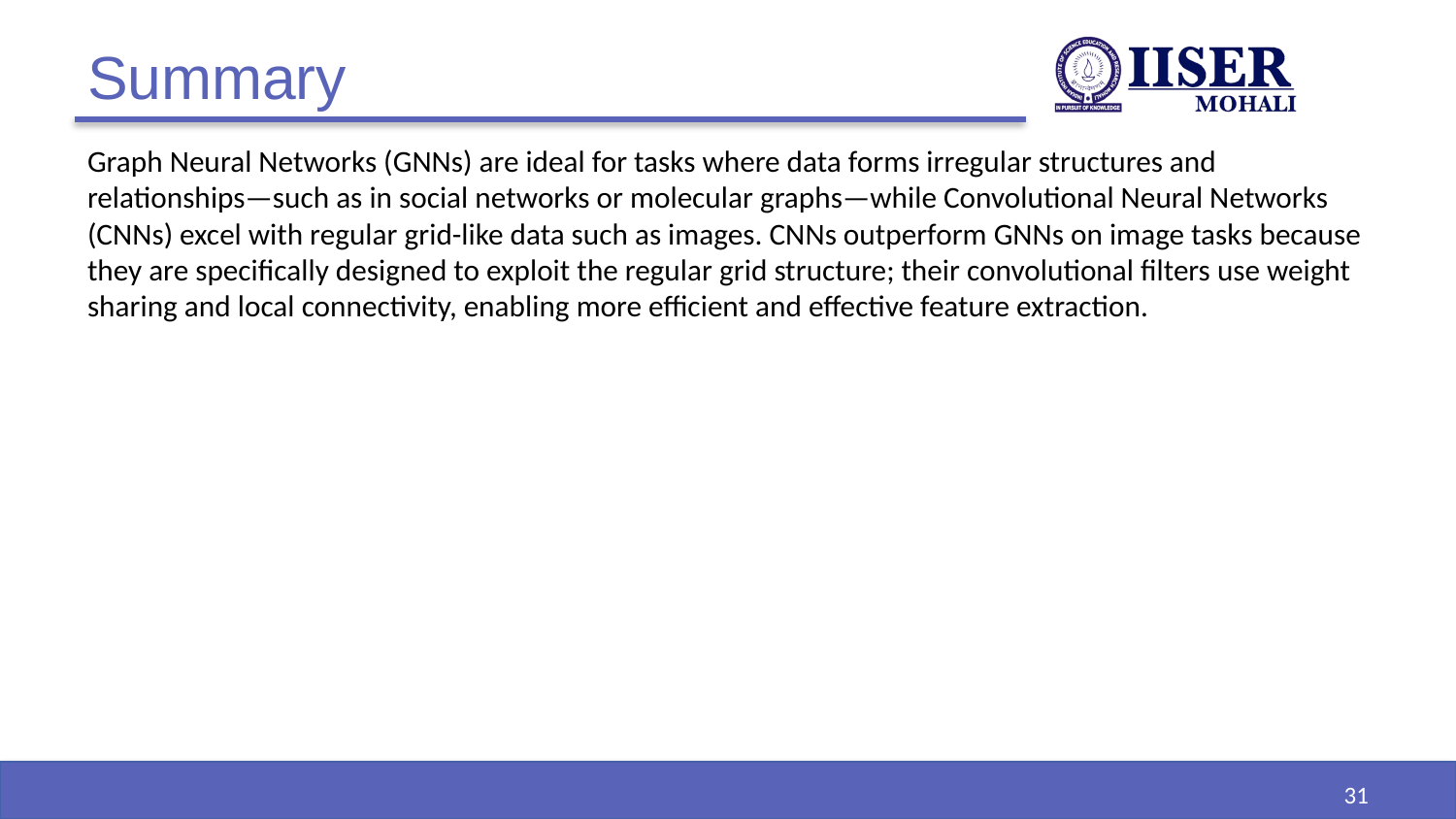

# Summary
Graph Neural Networks (GNNs) are ideal for tasks where data forms irregular structures and relationships—such as in social networks or molecular graphs—while Convolutional Neural Networks (CNNs) excel with regular grid-like data such as images. CNNs outperform GNNs on image tasks because they are specifically designed to exploit the regular grid structure; their convolutional filters use weight sharing and local connectivity, enabling more efficient and effective feature extraction.
31